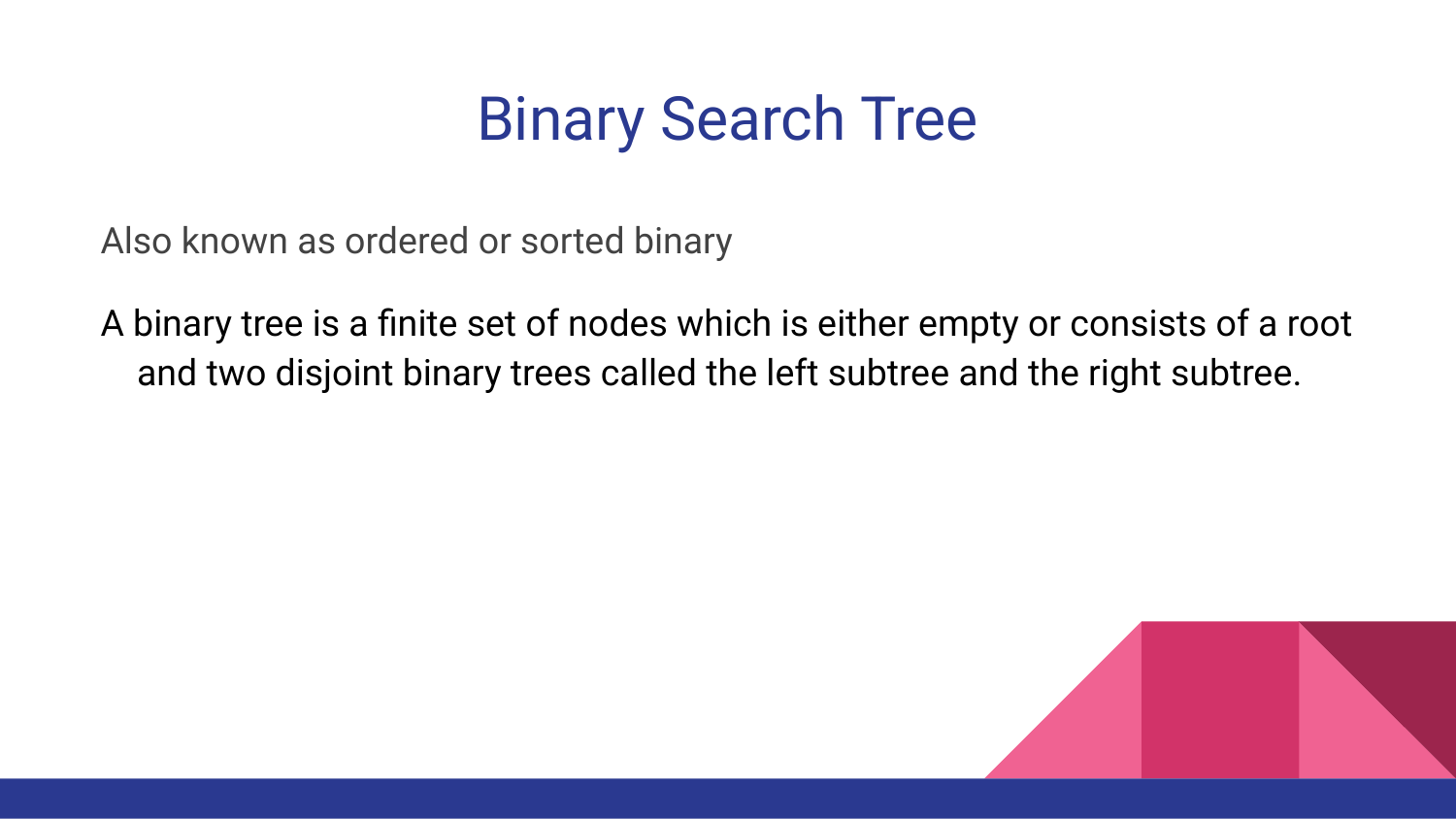

# Binary Search Tree
Also known as ordered or sorted binary
A binary tree is a finite set of nodes which is either empty or consists of a root and two disjoint binary trees called the left subtree and the right subtree.